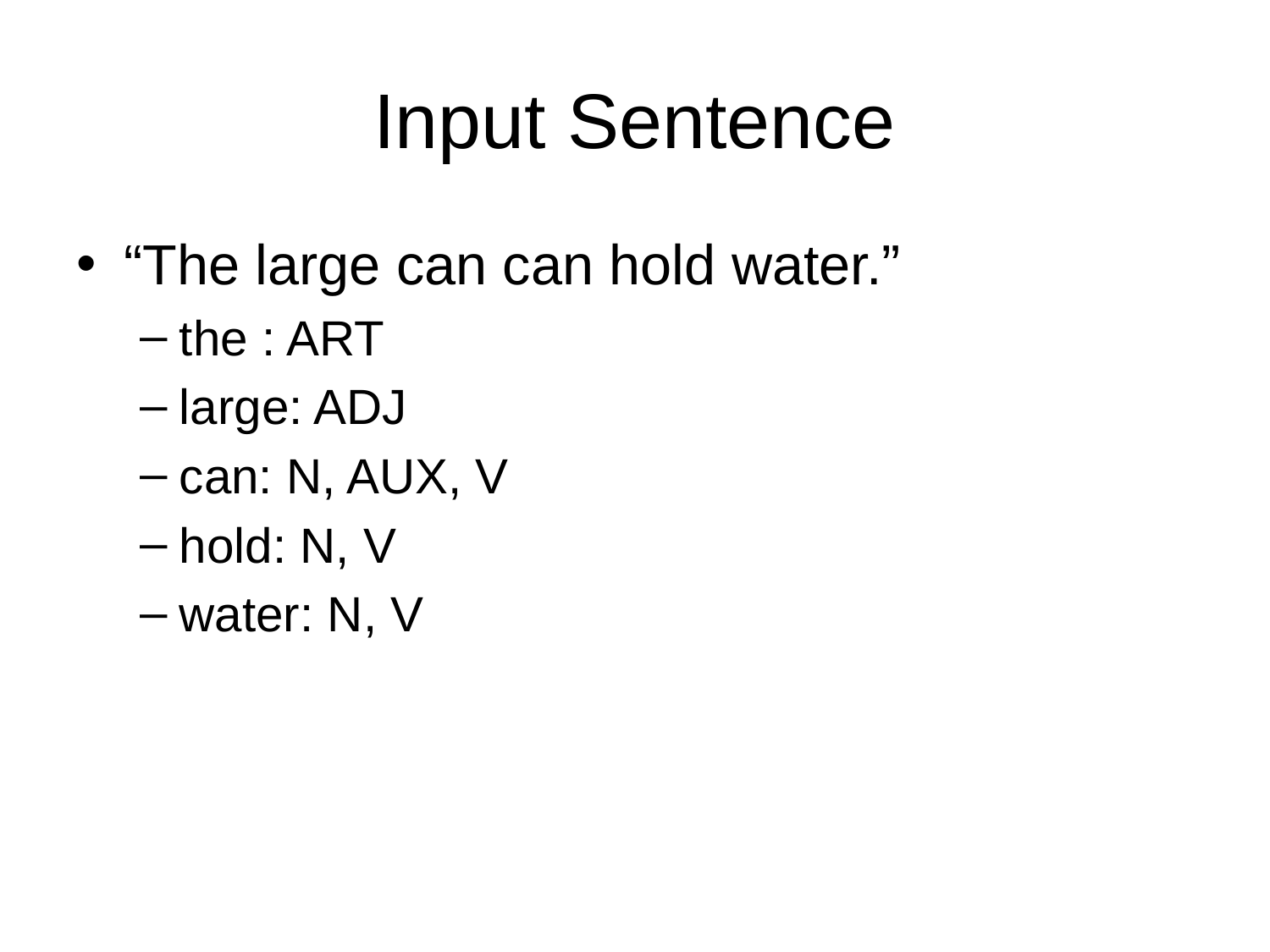

# Input Sentence
“The large can can hold water.”
the : ART
large: ADJ
can: N, AUX, V
hold: N, V
water: N, V